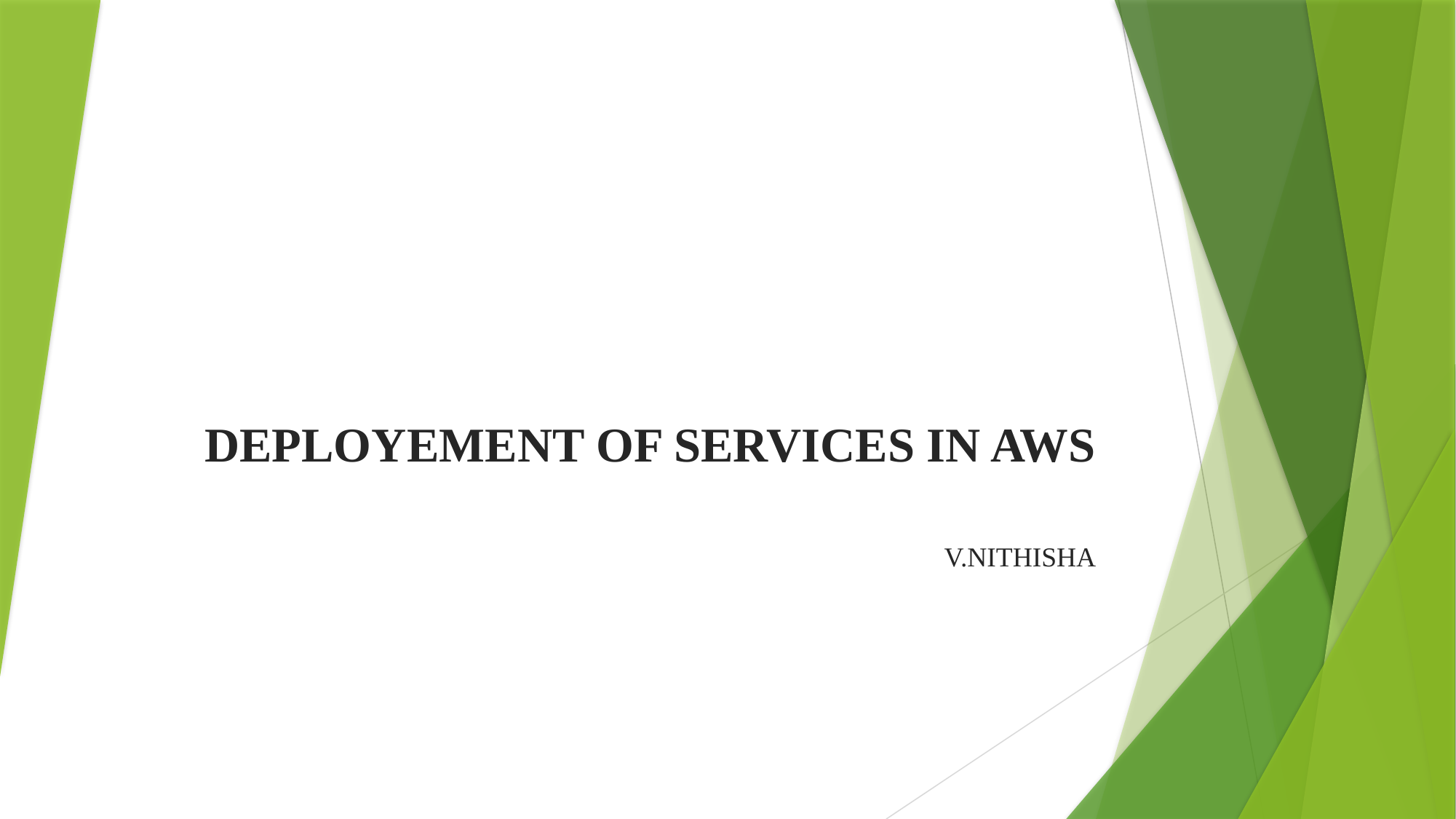

# DEPLOYEMENT OF SERVICES IN AWS
V.NITHISHA